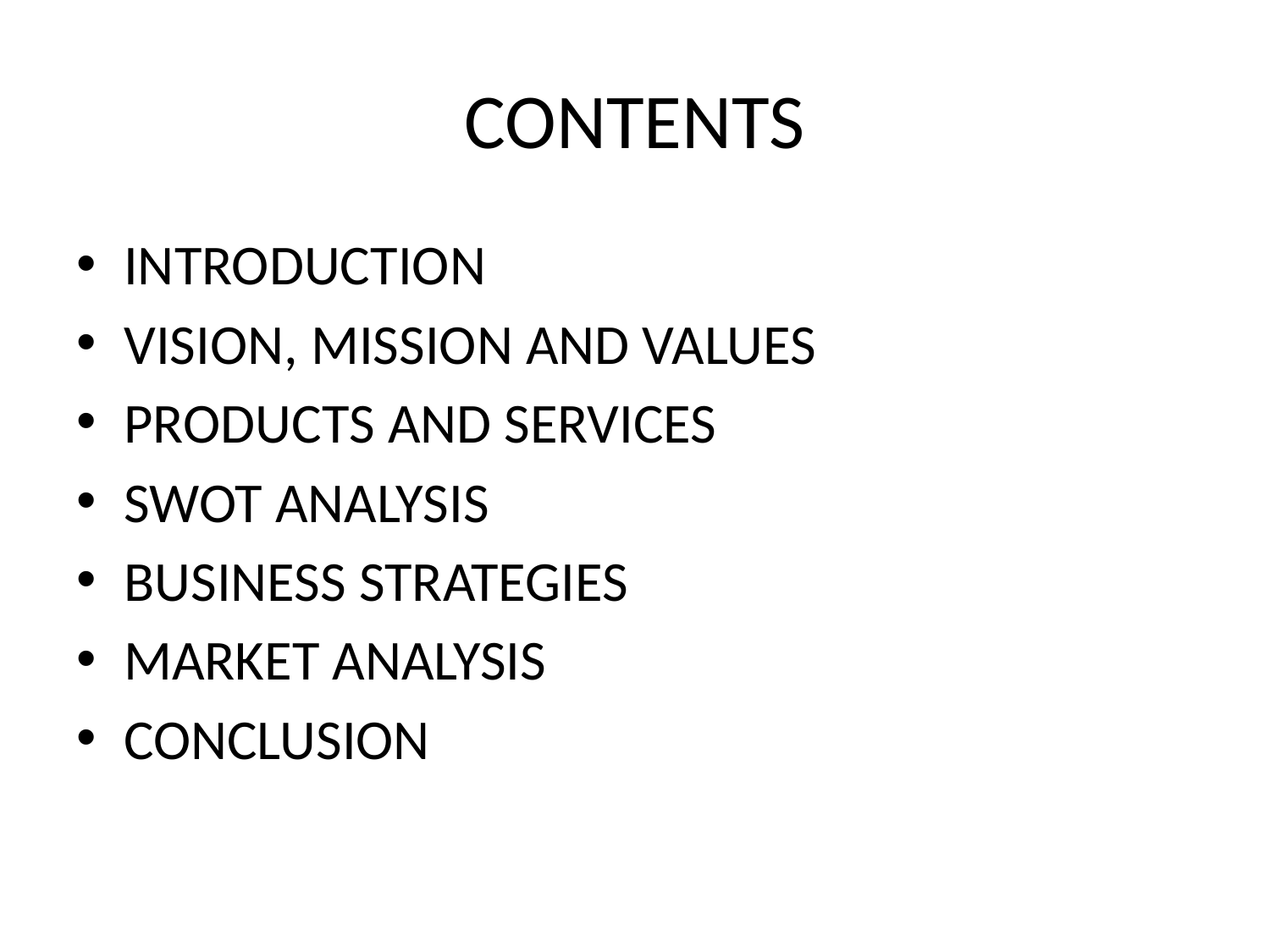

# CONTENTS
INTRODUCTION
VISION, MISSION AND VALUES
PRODUCTS AND SERVICES
SWOT ANALYSIS
BUSINESS STRATEGIES
MARKET ANALYSIS
CONCLUSION